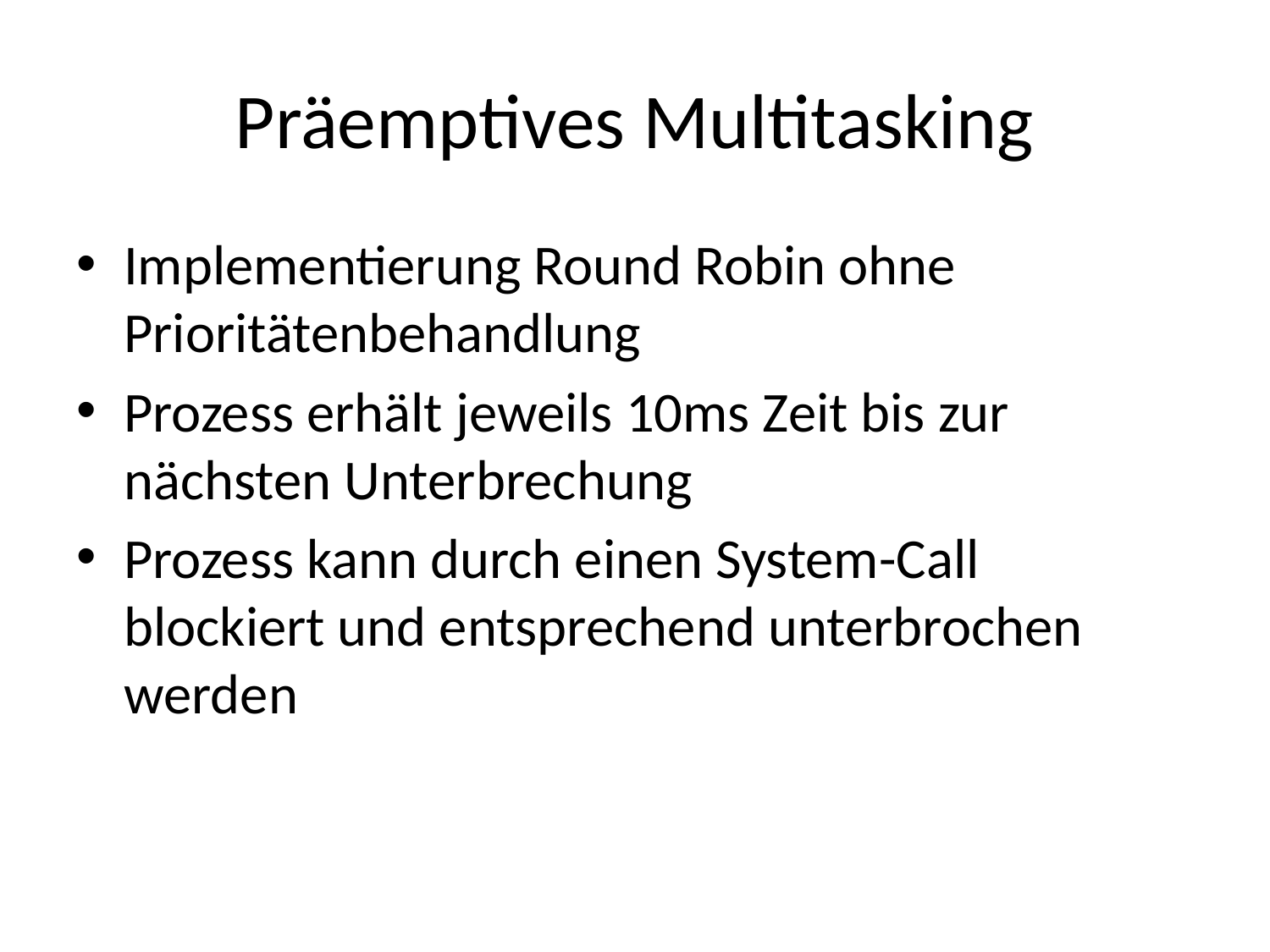

# Präemptives Multitasking
Implementierung Round Robin ohne Prioritätenbehandlung
Prozess erhält jeweils 10ms Zeit bis zur nächsten Unterbrechung
Prozess kann durch einen System-Call blockiert und entsprechend unterbrochen werden